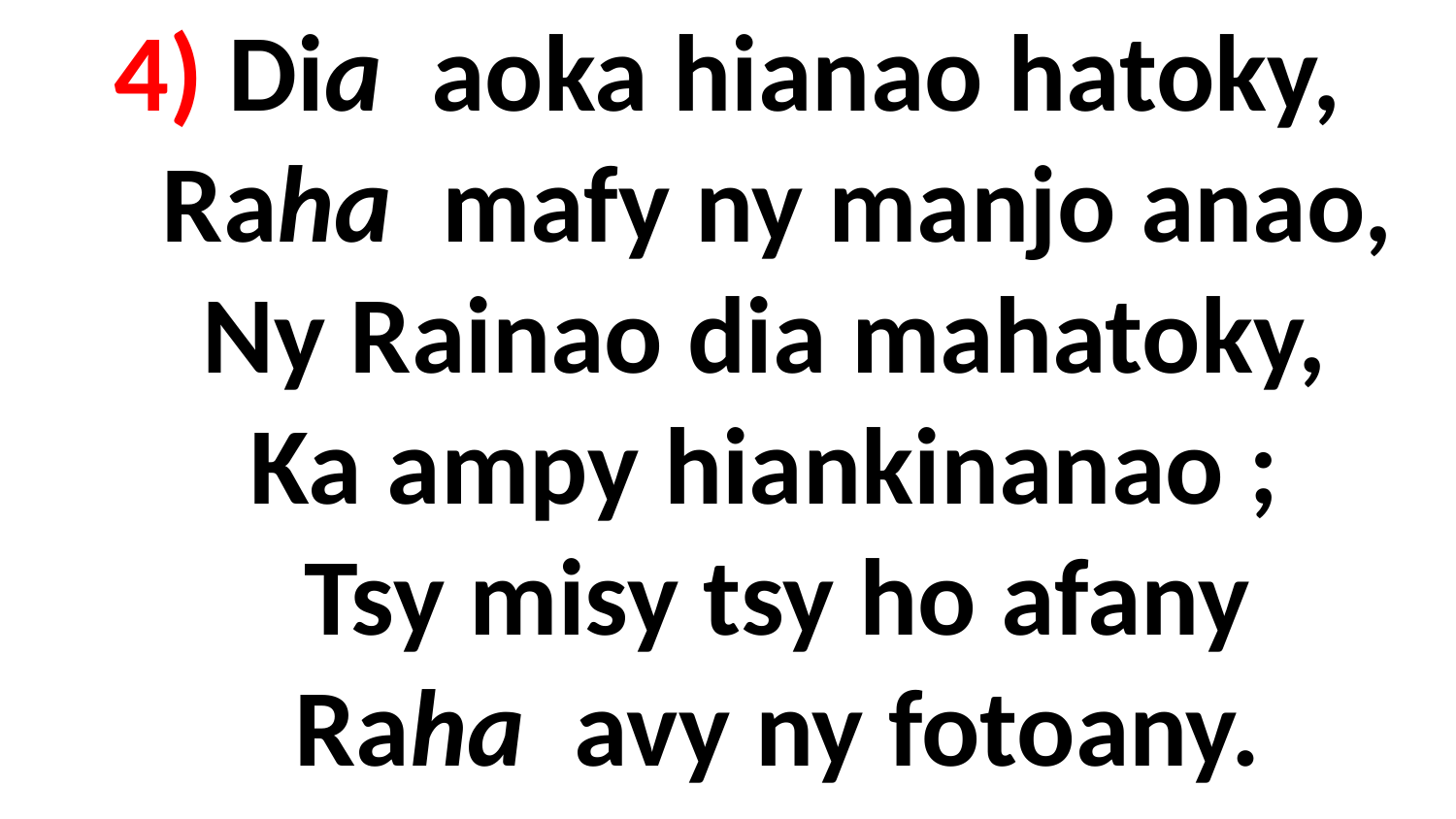

# 4) Dia  aoka hianao hatoky, Raha  mafy ny manjo anao, Ny Rainao dia mahatoky, Ka ampy hiankinanao ; Tsy misy tsy ho afany Raha  avy ny fotoany.